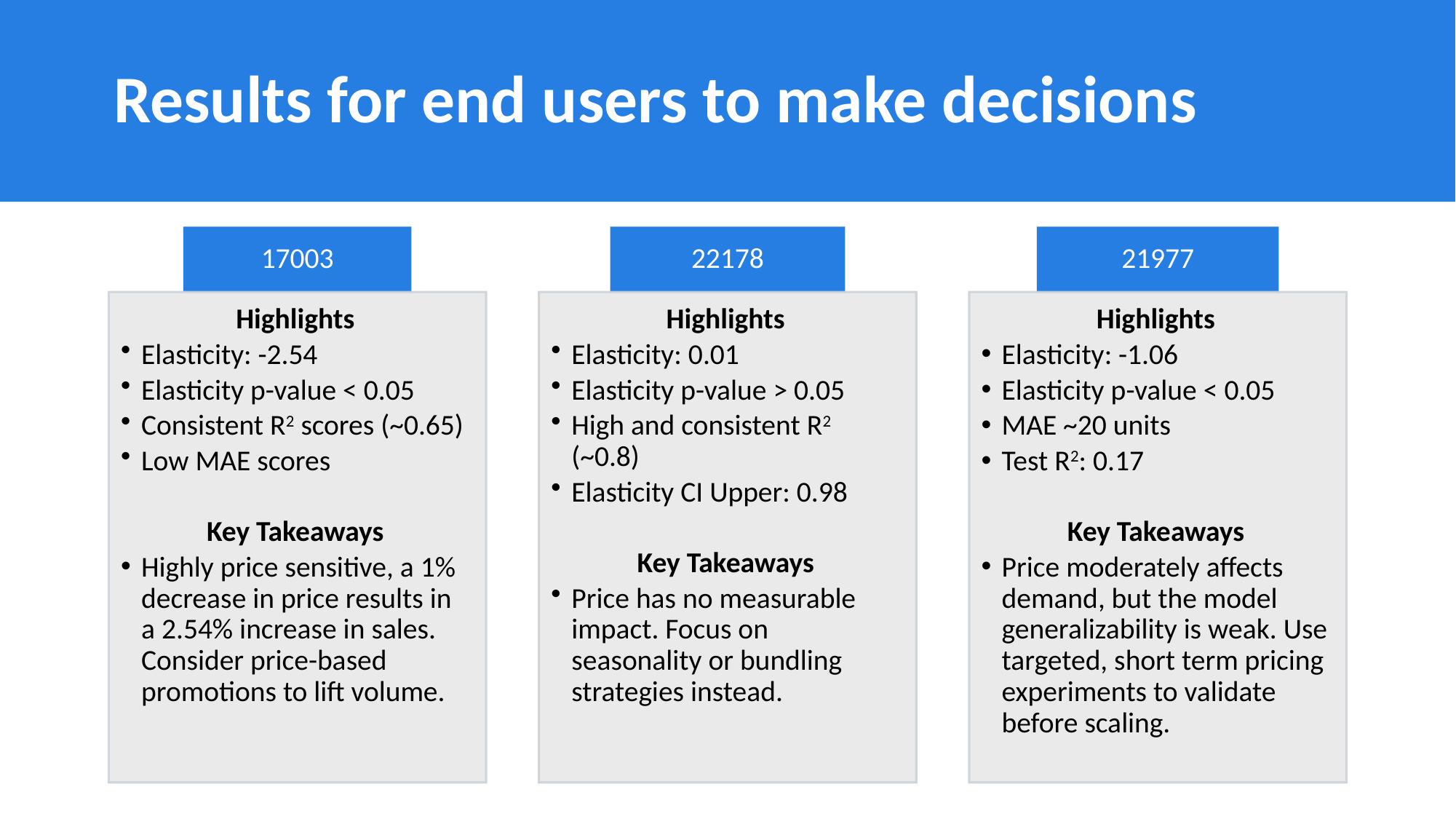

# Results for end users to make decisions
17003
Highlights
Elasticity: -2.54
Elasticity p-value < 0.05
Consistent R2 scores (~0.65)
Low MAE scores

Key Takeaways
Highly price sensitive, a 1% decrease in price results in a 2.54% increase in sales. Consider price-based promotions to lift volume.
22178
Highlights
Elasticity: 0.01
Elasticity p-value > 0.05
High and consistent R2 (~0.8)
Elasticity CI Upper: 0.98

Key Takeaways
Price has no measurable impact. Focus on seasonality or bundling strategies instead.
21977
Highlights
Elasticity: -1.06
Elasticity p-value < 0.05
MAE ~20 units
Test R2: 0.17

Key Takeaways
Price moderately affects demand, but the model generalizability is weak. Use targeted, short term pricing experiments to validate before scaling.